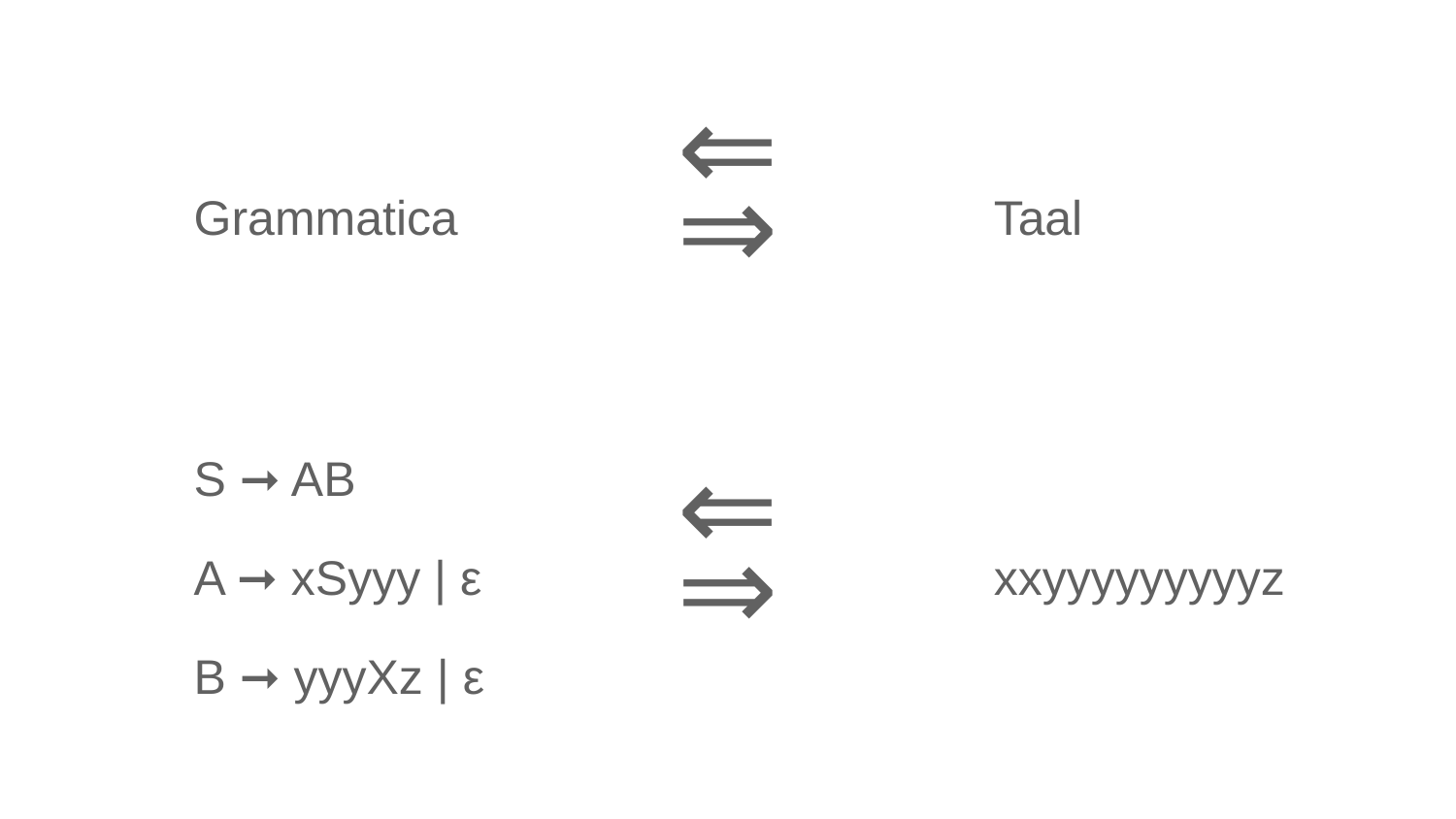

⇒
Grammatica
⇒
Taal
S ➞ AB
A ➞ xSyyy | ε
B ➞ yyyXz | ε
⇒
⇒
xxyyyyyyyyyz